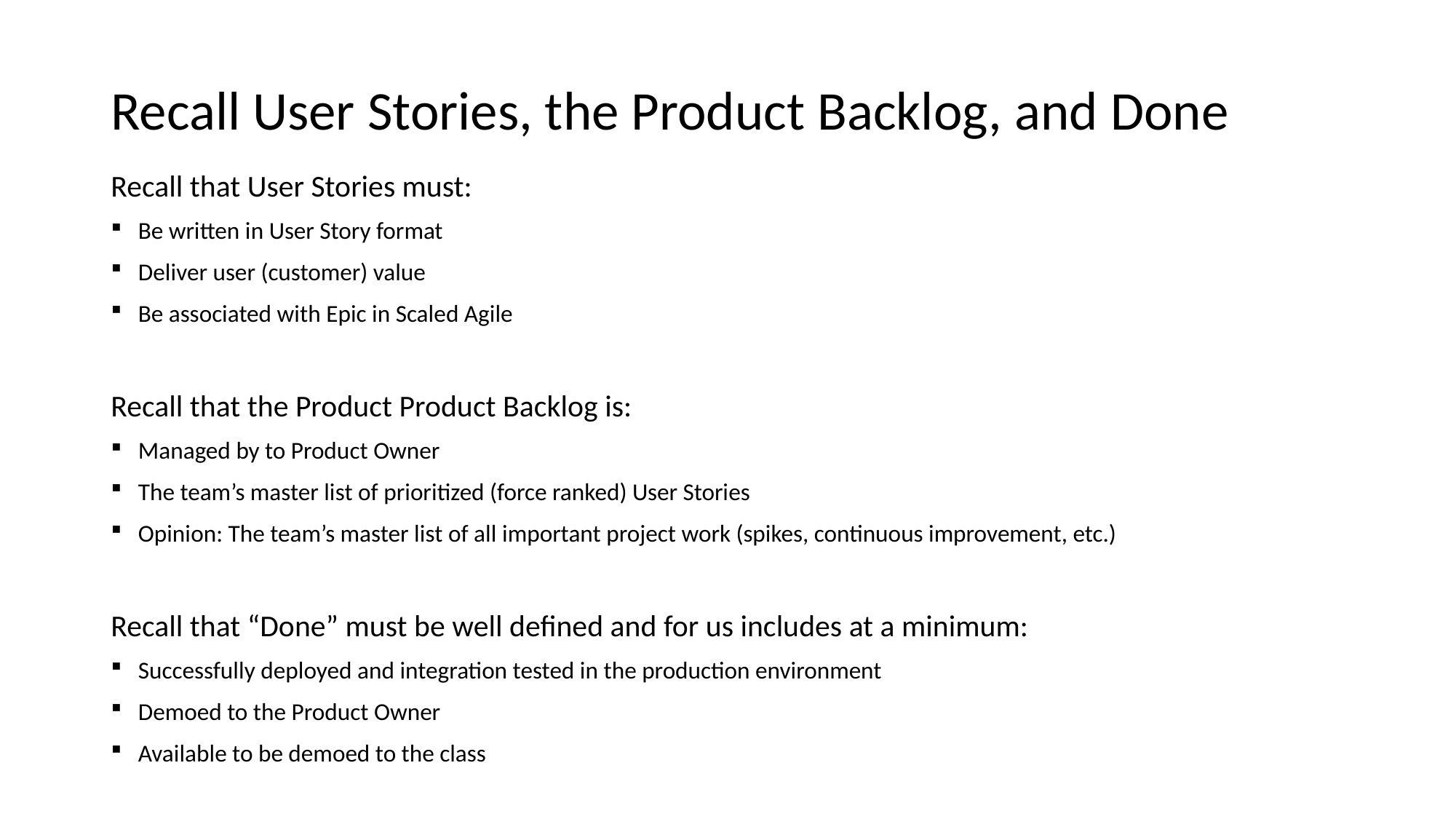

# Recall User Stories, the Product Backlog, and Done
Recall that User Stories must:
Be written in User Story format
Deliver user (customer) value
Be associated with Epic in Scaled Agile

Recall that the Product Product Backlog is:
Managed by to Product Owner
The team’s master list of prioritized (force ranked) User Stories
Opinion: The team’s master list of all important project work (spikes, continuous improvement, etc.)

Recall that “Done” must be well defined and for us includes at a minimum:
Successfully deployed and integration tested in the production environment
Demoed to the Product Owner
Available to be demoed to the class